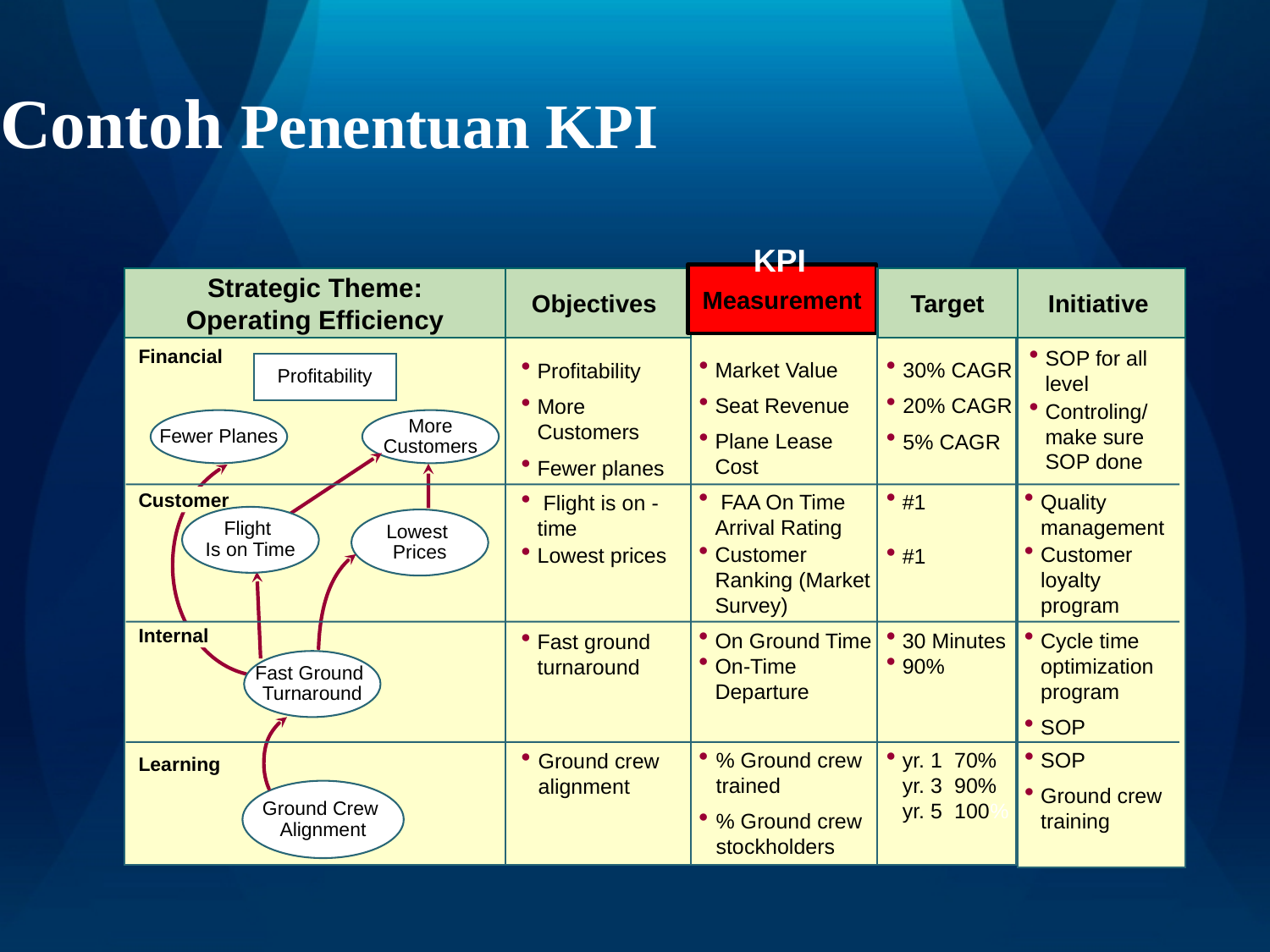

Contoh Penentuan KPI
KPI
Measurement

Strategic Theme:
Operating Efficiency
Objectives

Target
Initiative

SOP for all level
Controling/ make sure SOP done
Financial
Market Value
Seat Revenue
Plane Lease Cost
30% CAGR
20% CAGR
5% CAGR
Profitability
More Customers
Fewer planes
Profitability
Fewer Planes
More
Customers

 FAA On Time Arrival Rating
Customer Ranking (Market Survey)
#1

#1
Quality management
Customer loyalty program
 Flight is on -time
Lowest prices

Customer
Flight
Is on Time
Lowest
Prices

On Ground Time
On-Time Departure
30 Minutes
90%

Cycle time optimization program
SOP
Internal
Fast ground turnaround
Fast Ground
Turnaround

% Ground crew trained
% Ground crew stockholders
yr. 1  70%
yr. 3  90%
yr. 5  100%
SOP
Ground crew training
Ground crew alignment
Learning
Ground Crew
Alignment